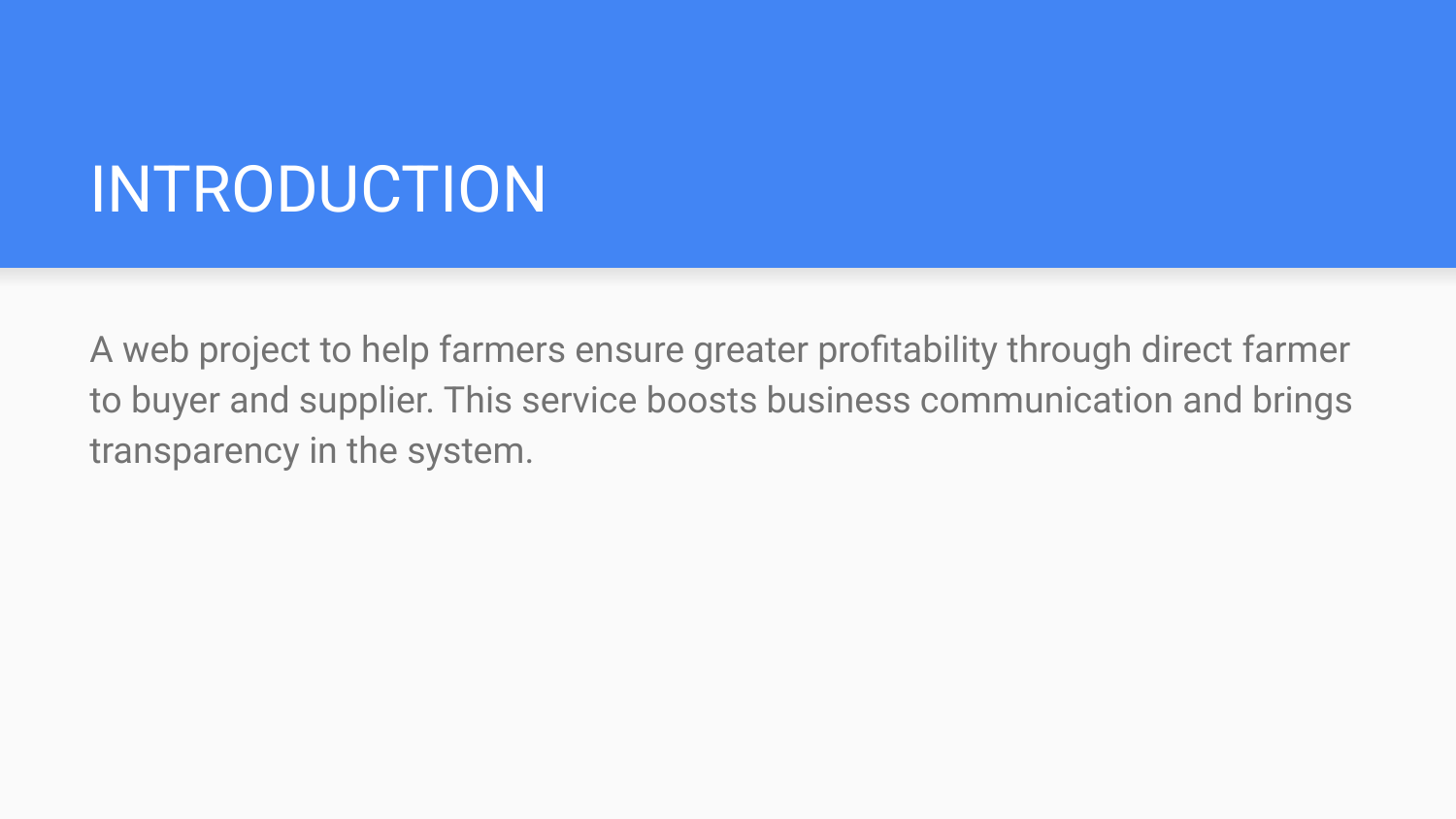

# INTRODUCTION
A web project to help farmers ensure greater profitability through direct farmer to buyer and supplier. This service boosts business communication and brings transparency in the system.